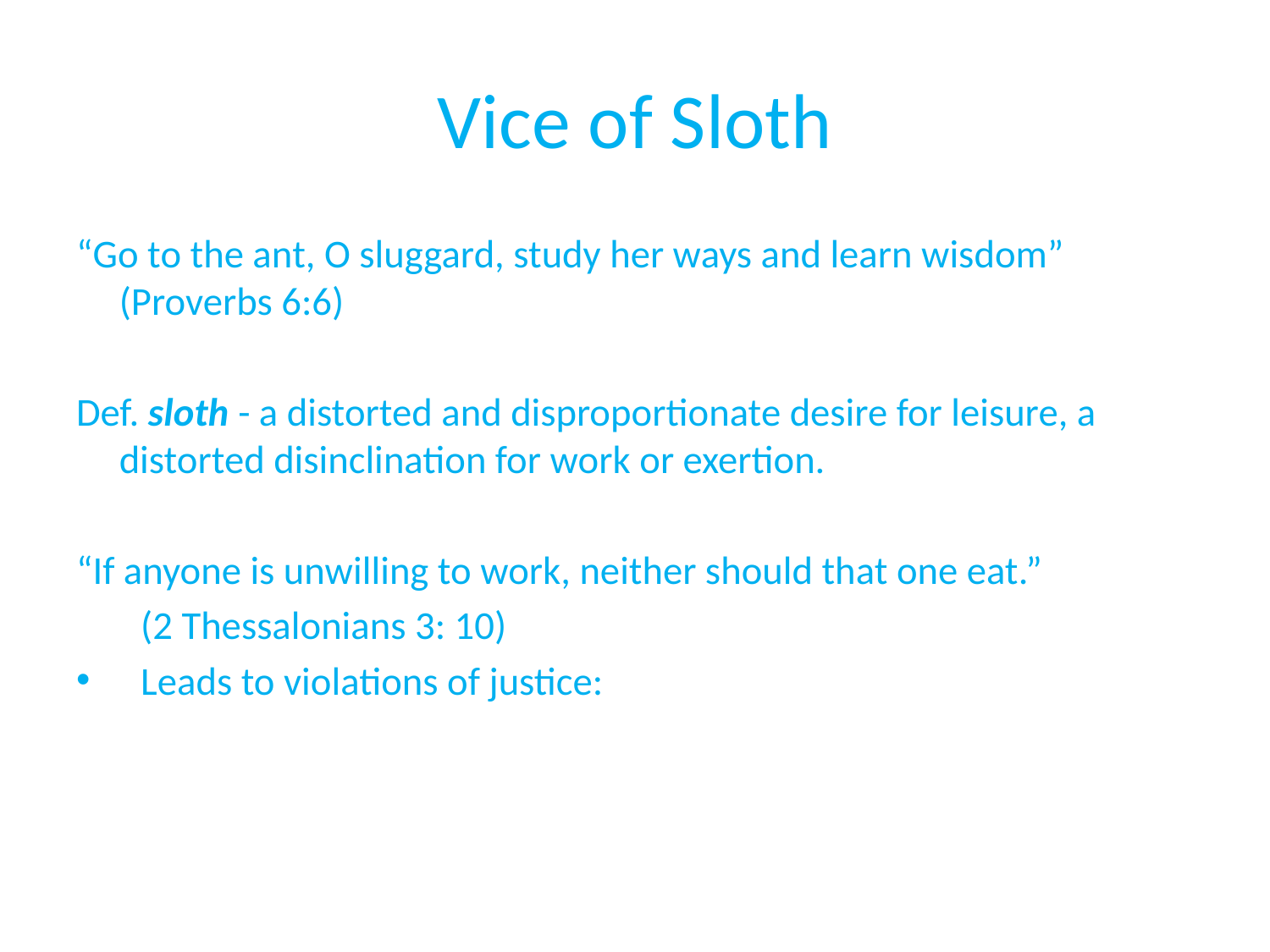

# Vice of Sloth
“Go to the ant, O sluggard, study her ways and learn wisdom” (Proverbs 6:6)

Def. sloth - a distorted and disproportionate desire for leisure, a distorted disinclination for work or exertion.

“If anyone is unwilling to work, neither should that one eat.”
						(2 Thessalonians 3: 10)
Leads to violations of justice:
Work is primary way of providing temporal goods
Those who refuse to work rely on family, family inheritance, friends, community members, and the state for temporal goods